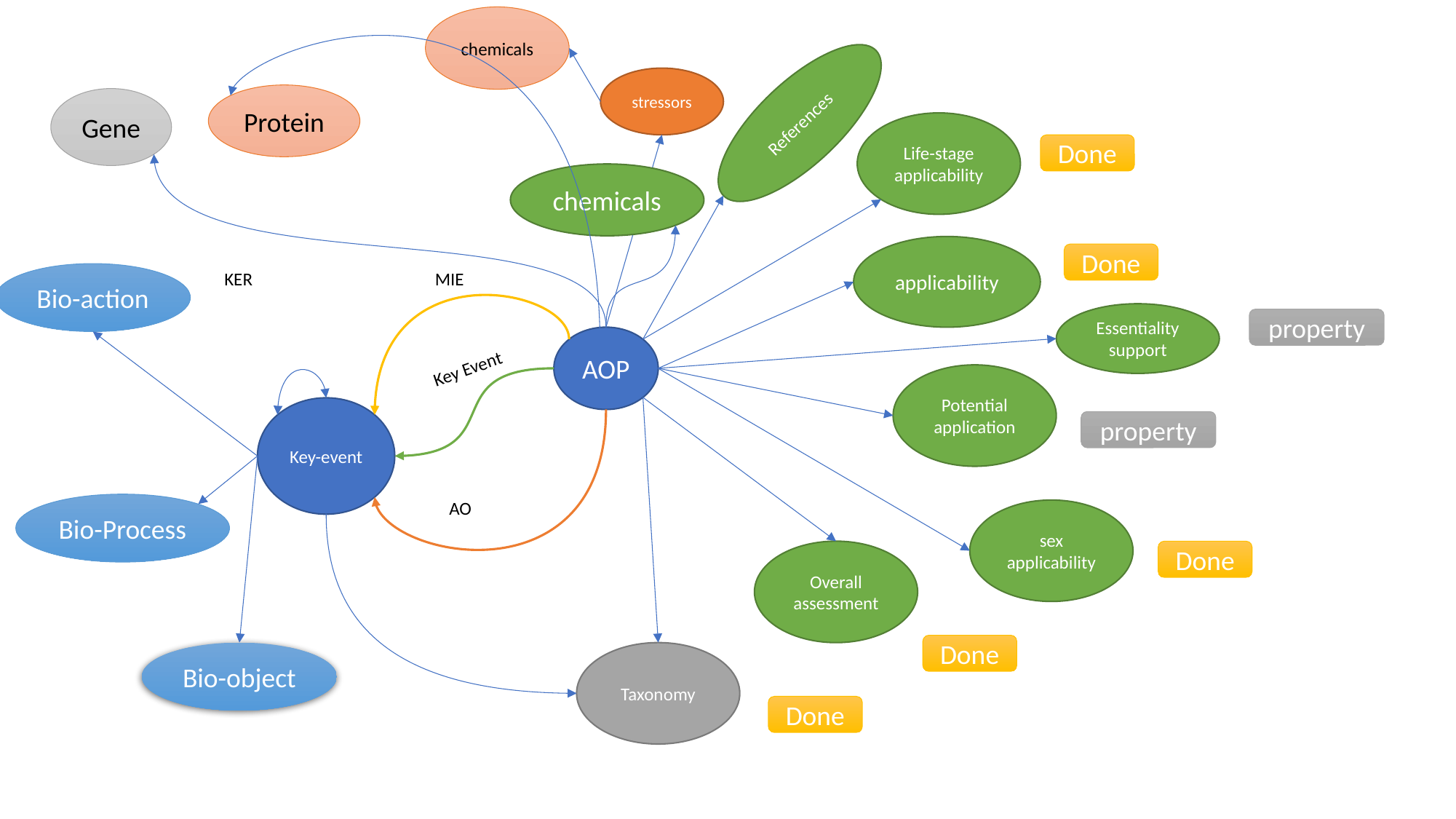

chemicals
stressors
References
Protein
Gene
Life-stage applicability
Done
chemicals
applicability
Done
KER
MIE
Bio-action
Essentiality
support
property
AOP
Key Event
Potential application
Key-event
property
AO
Bio-Process
sex applicability
Overall
assessment
Done
Done
Bio-object
Taxonomy
Done